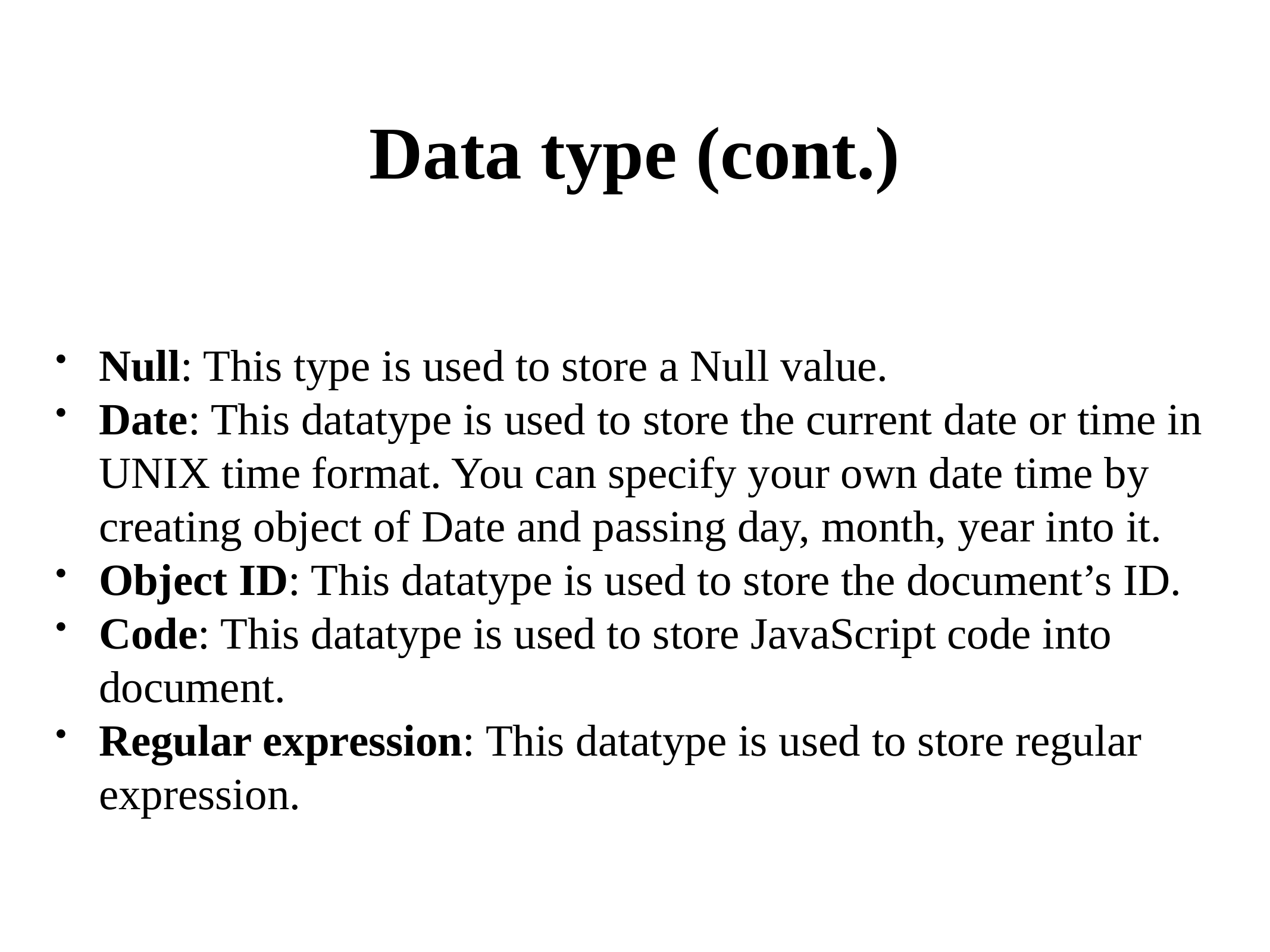

# Data type (cont.)
Null: This type is used to store a Null value.
Date: This datatype is used to store the current date or time in UNIX time format. You can specify your own date time by creating object of Date and passing day, month, year into it.
Object ID: This datatype is used to store the document’s ID.
Code: This datatype is used to store JavaScript code into document.
Regular expression: This datatype is used to store regular expression.